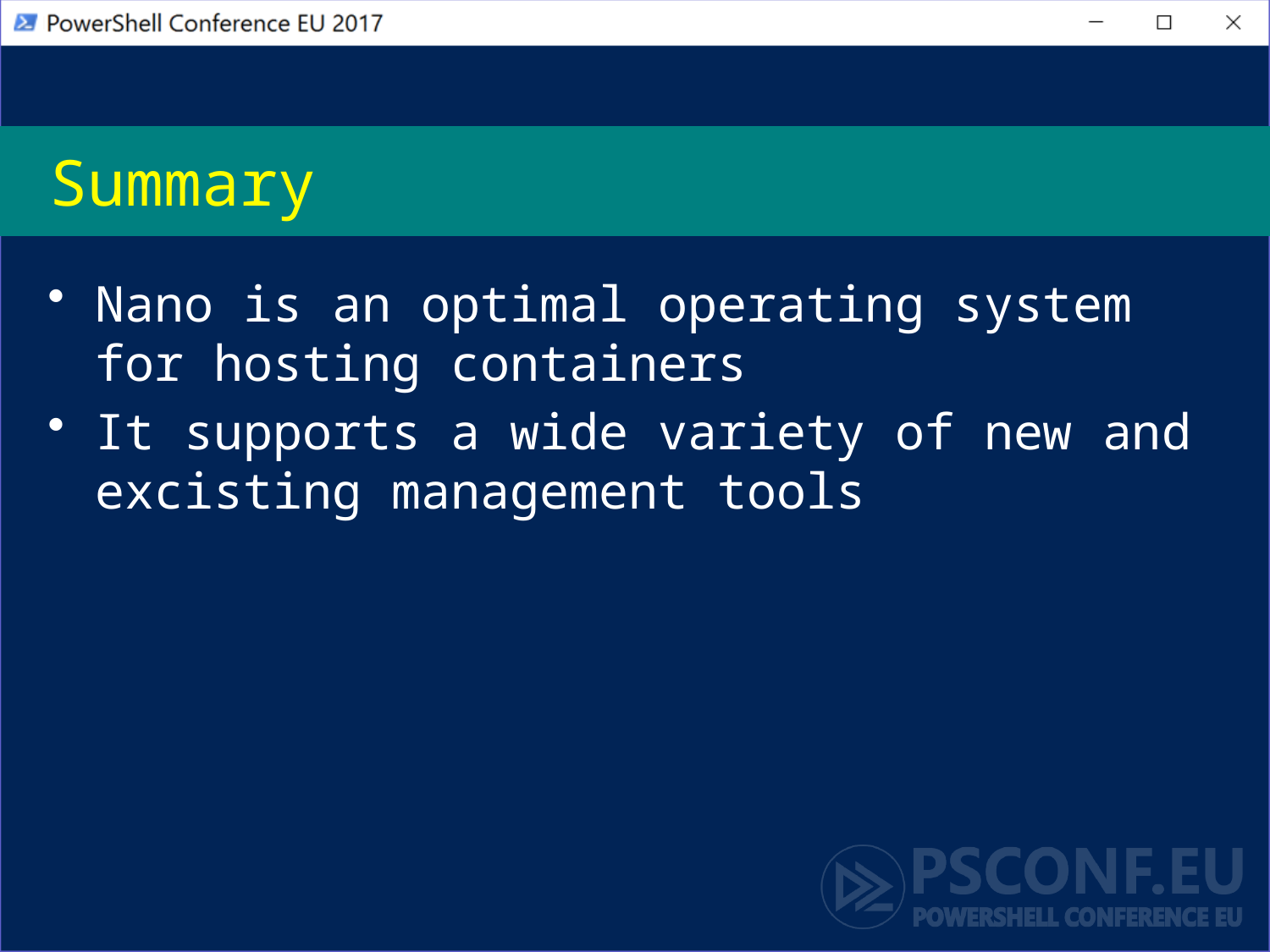

# Summary
Nano is an optimal operating system for hosting containers
It supports a wide variety of new and excisting management tools